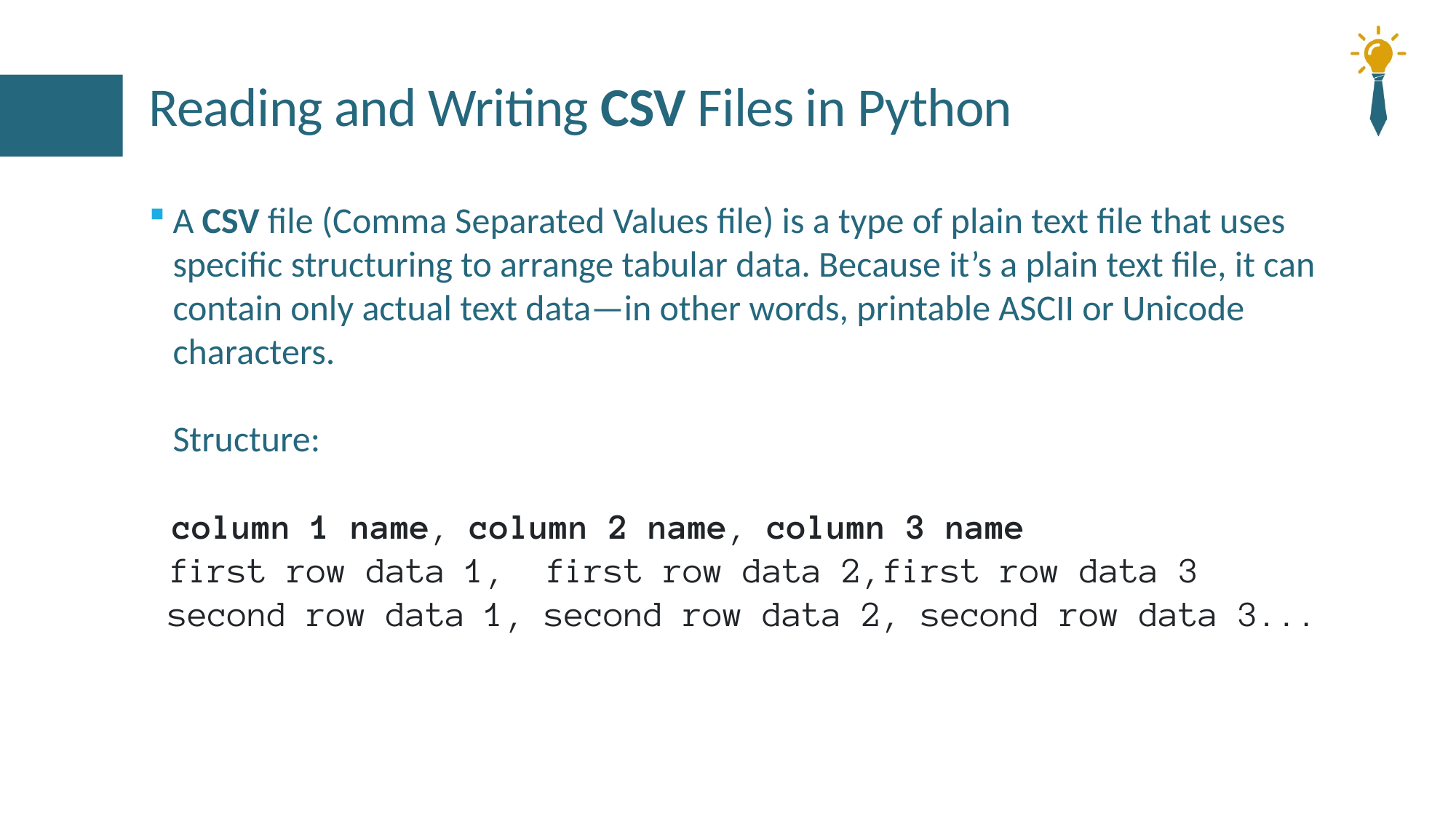

# Reading and Writing CSV Files in Python
A CSV file (Comma Separated Values file) is a type of plain text file that uses specific structuring to arrange tabular data. Because it’s a plain text file, it can contain only actual text data—in other words, printable ASCII or Unicode characters.
Structure:
column 1 name, column 2 name, column 3 name
 first row data 1,  first row data 2,first row data 3
 second row data 1, second row data 2, second row data 3...